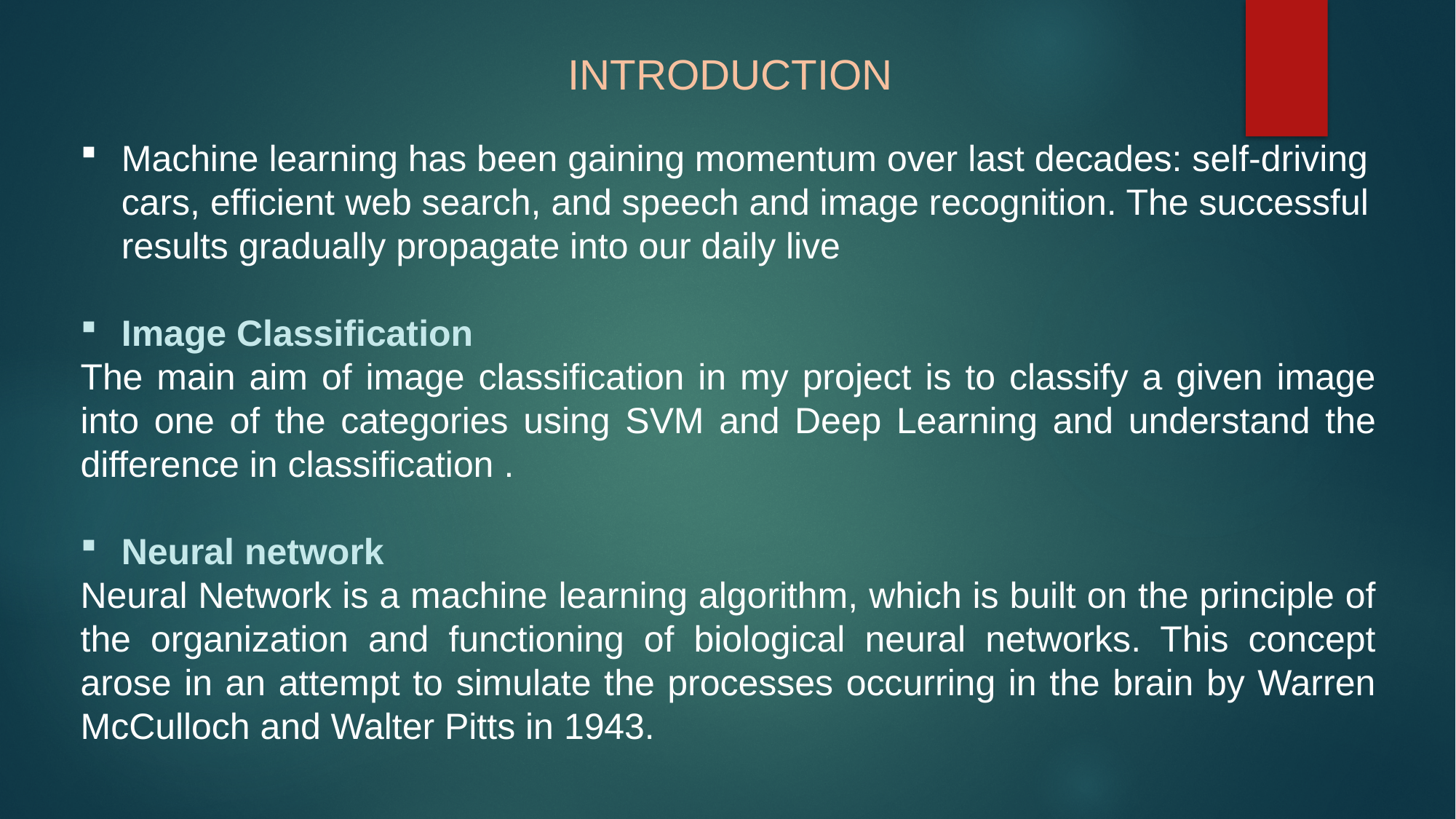

INTRODUCTION
Machine learning has been gaining momentum over last decades: self-driving cars, efficient web search, and speech and image recognition. The successful results gradually propagate into our daily live

Image Classification
The main aim of image classification in my project is to classify a given image into one of the categories using SVM and Deep Learning and understand the difference in classification .

Neural network
Neural Network is a machine learning algorithm, which is built on the principle of the organization and functioning of biological neural networks. This concept arose in an attempt to simulate the processes occurring in the brain by Warren McCulloch and Walter Pitts in 1943.